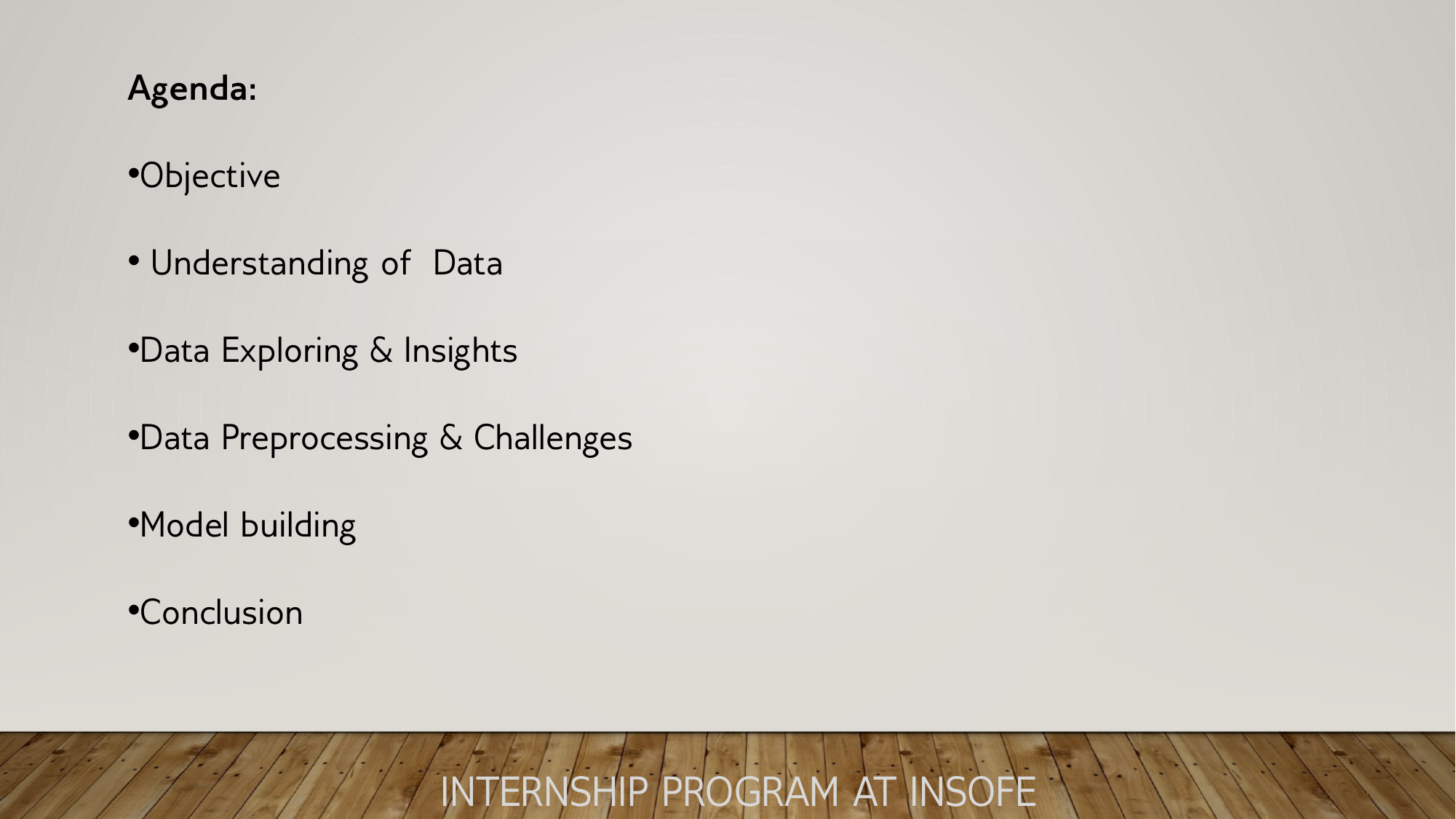

Agenda:

Objective

 Understanding of  Data

Data Exploring & Insights

Data Preprocessing & Challenges

Model building

Conclusion

Internship program at INSOFE